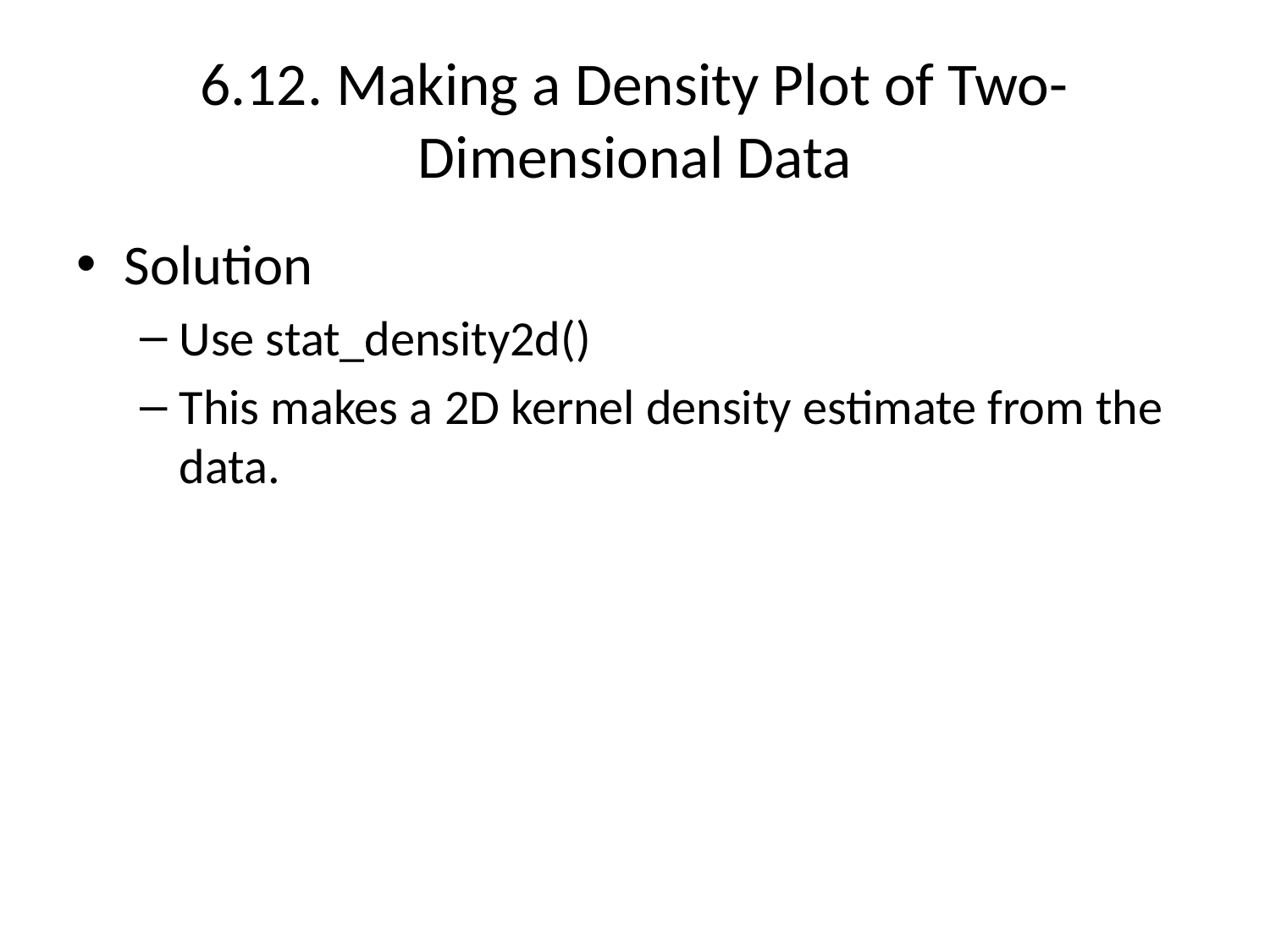

# 6.12. Making a Density Plot of Two-Dimensional Data
Solution
Use stat_density2d()
This makes a 2D kernel density estimate from the data.